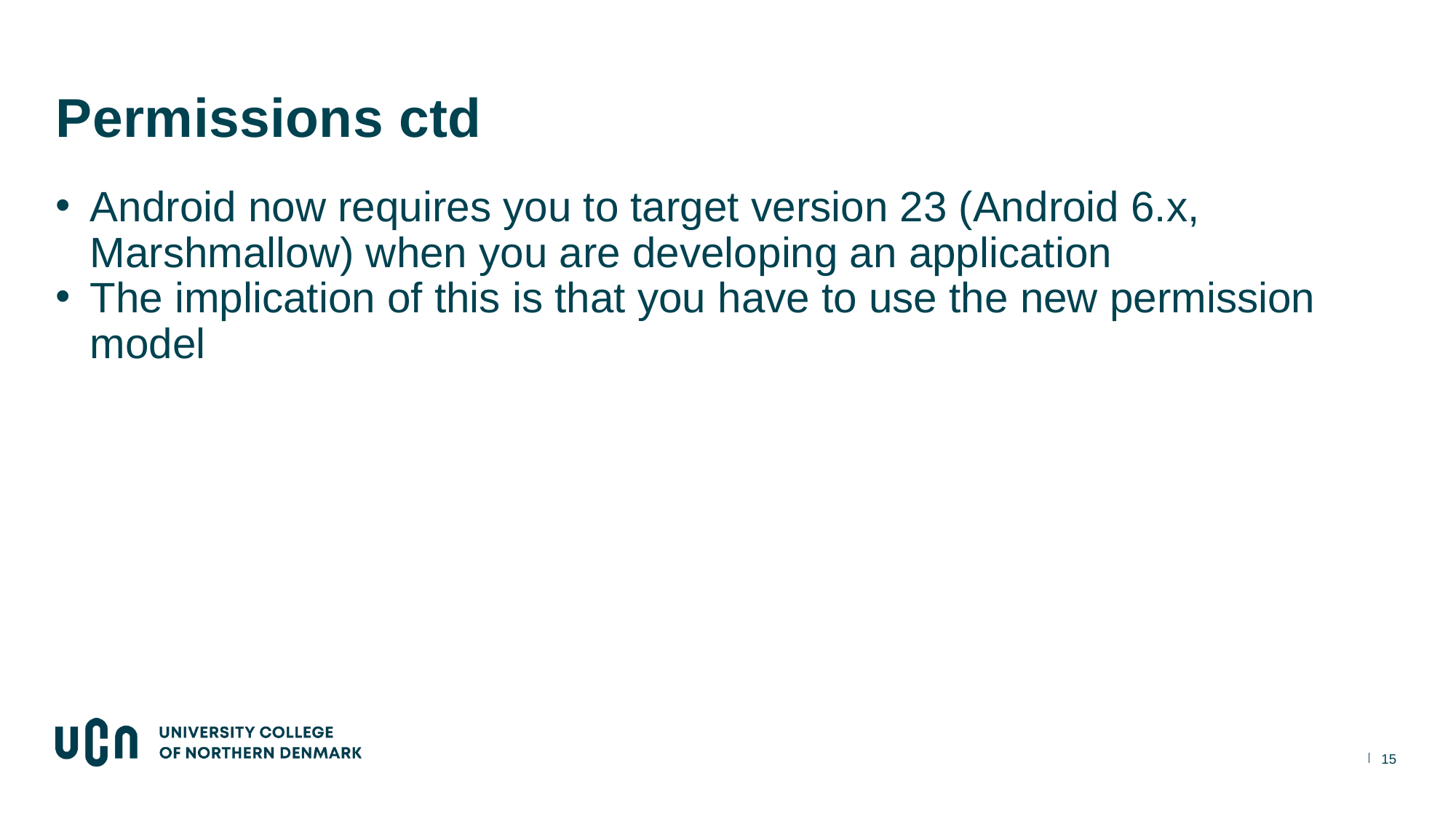

# Permissions ctd
Android now requires you to target version 23 (Android 6.x, Marshmallow) when you are developing an application
The implication of this is that you have to use the new permission model
15